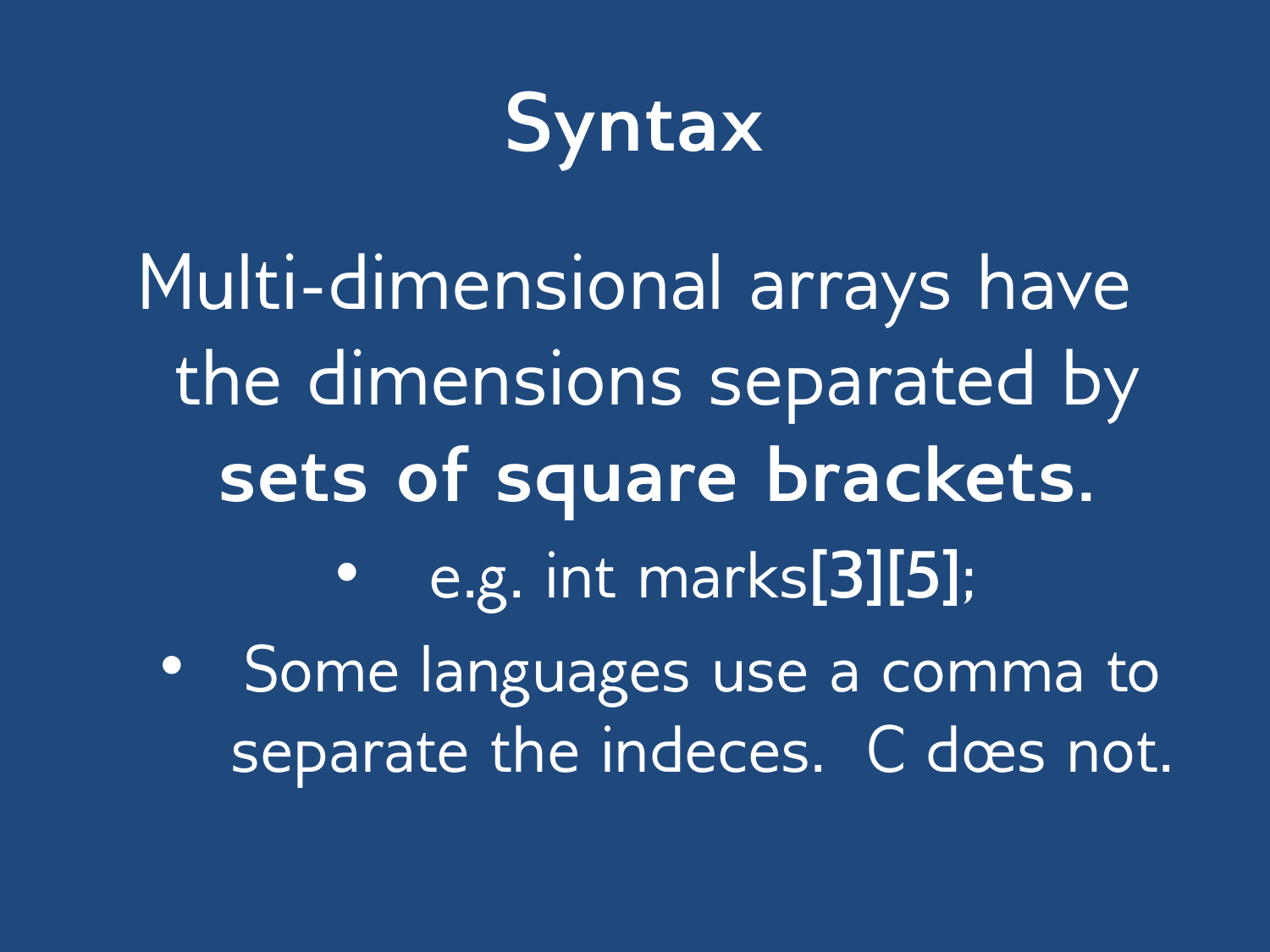

# Syntax
Multi-dimensional arrays have the dimensions separated by sets of square brackets.
e.g. int marks[3][5];
Some languages use a comma to separate the indeces.  C does not.